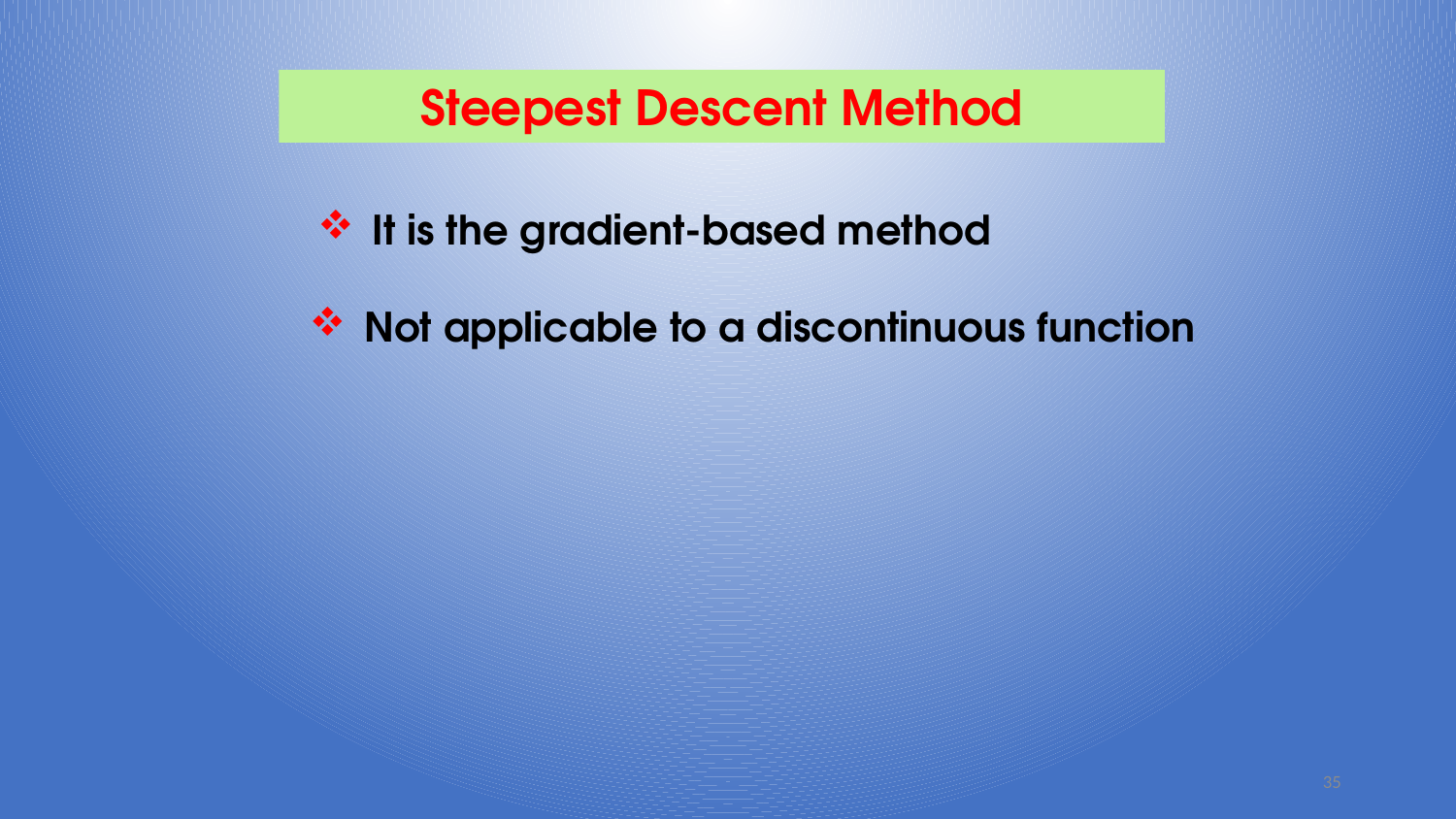

Steepest Descent Method

It is the gradient-based method

Not applicable to a discontinuous function

35